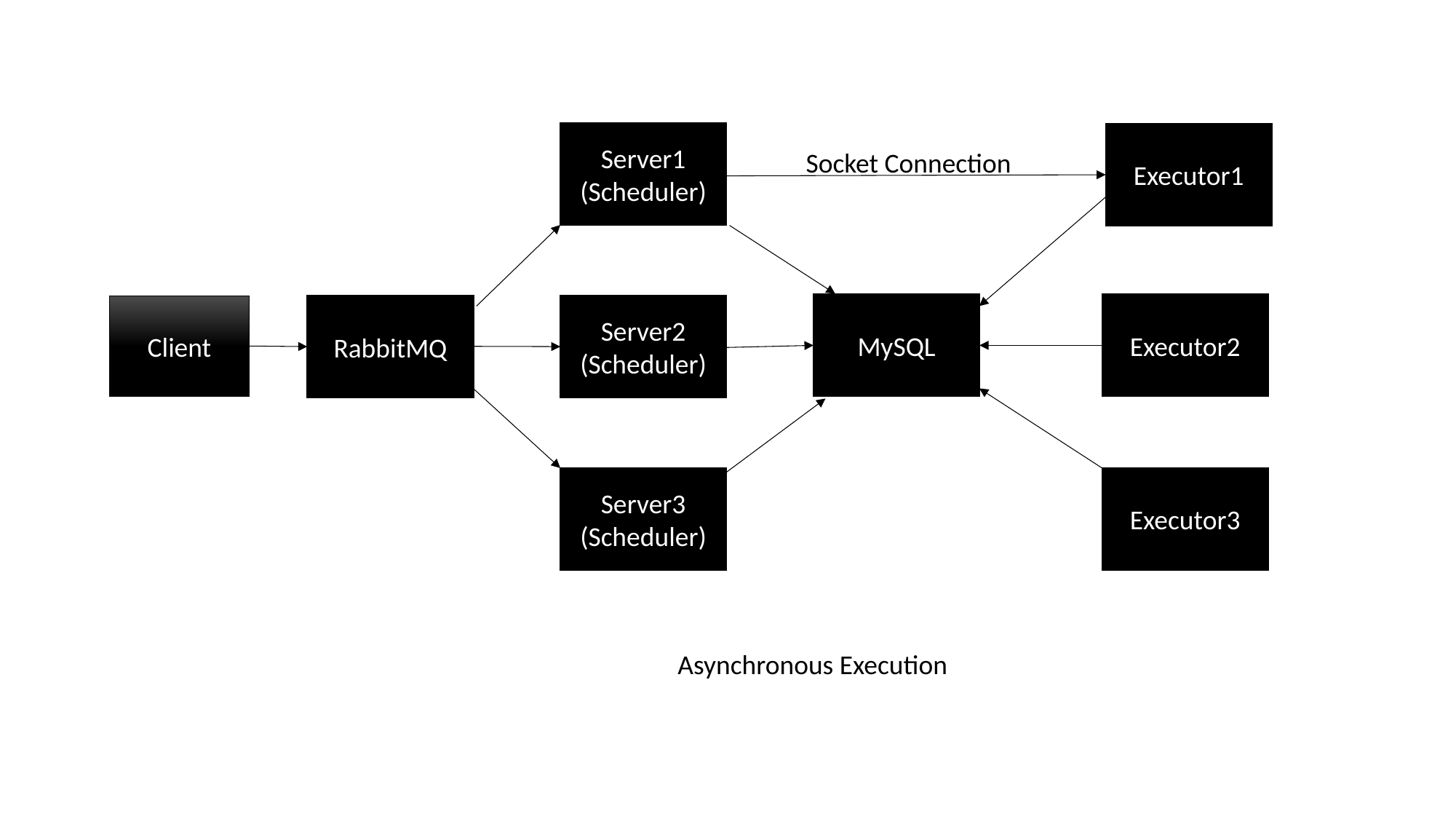

Server1
(Scheduler)
Executor1
Socket Connection
Executor2
MySQL
Client
RabbitMQ
Server2
(Scheduler)
Server3
(Scheduler)
Executor3
Asynchronous Execution